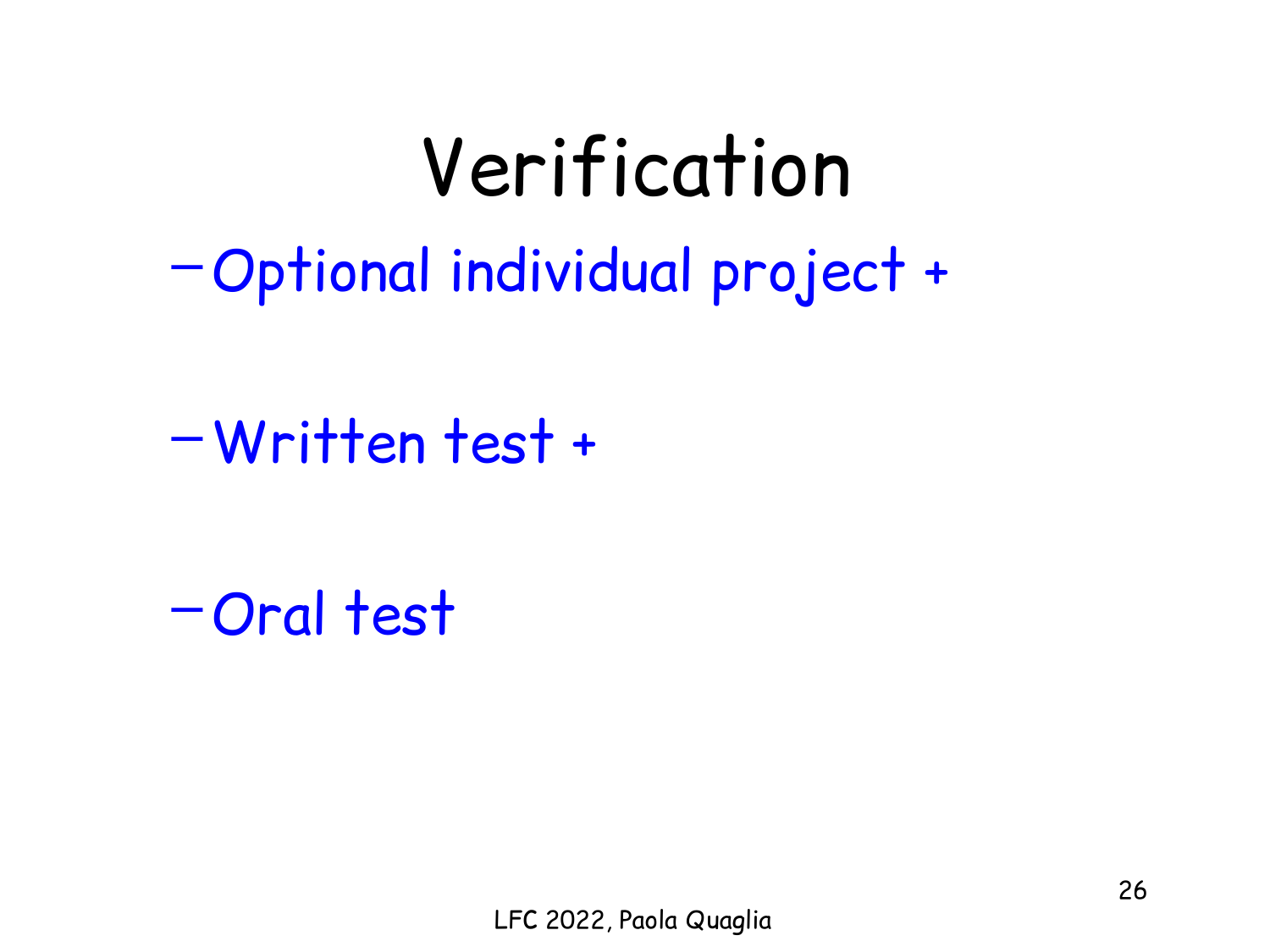

# Verification
Optional individual project +

Written test +

Oral test

LFC 2022, Paola Quaglia
26